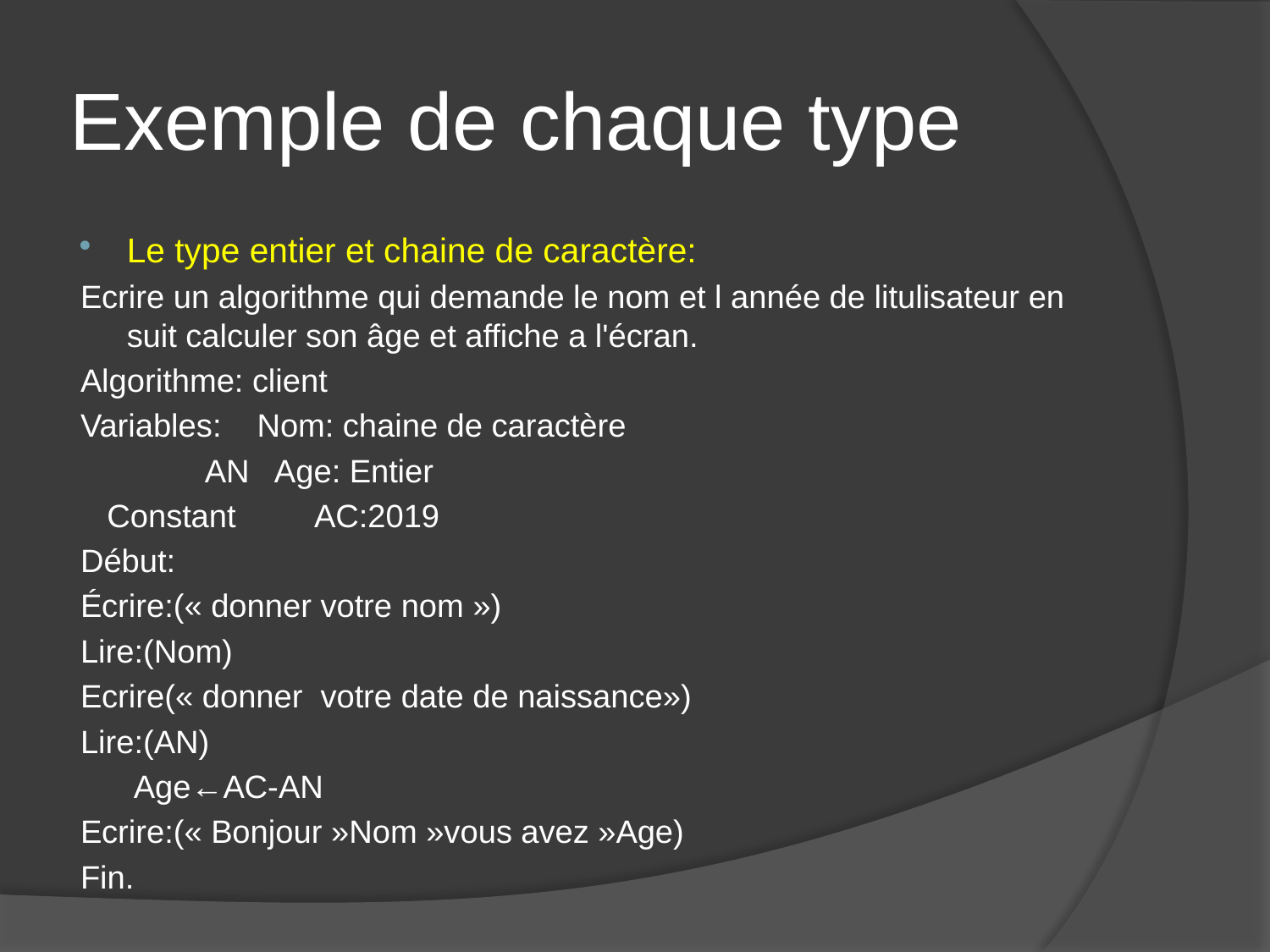

# Exemple de chaque type
Le type entier et chaine de caractère:
Ecrire un algorithme qui demande le nom et l année de litulisateur en suit calculer son âge et affiche a l'écran.
Algorithme: client
Variables:    Nom: chaine de caractère
              AN   Age: Entier
   Constant         AC:2019
Début:
Écrire:(« donner votre nom »)
Lire:(Nom)
Ecrire(« donner  votre date de naissance»)
Lire:(AN)
      Age←AC-AN
Ecrire:(« Bonjour »Nom »vous avez »Age)
Fin.